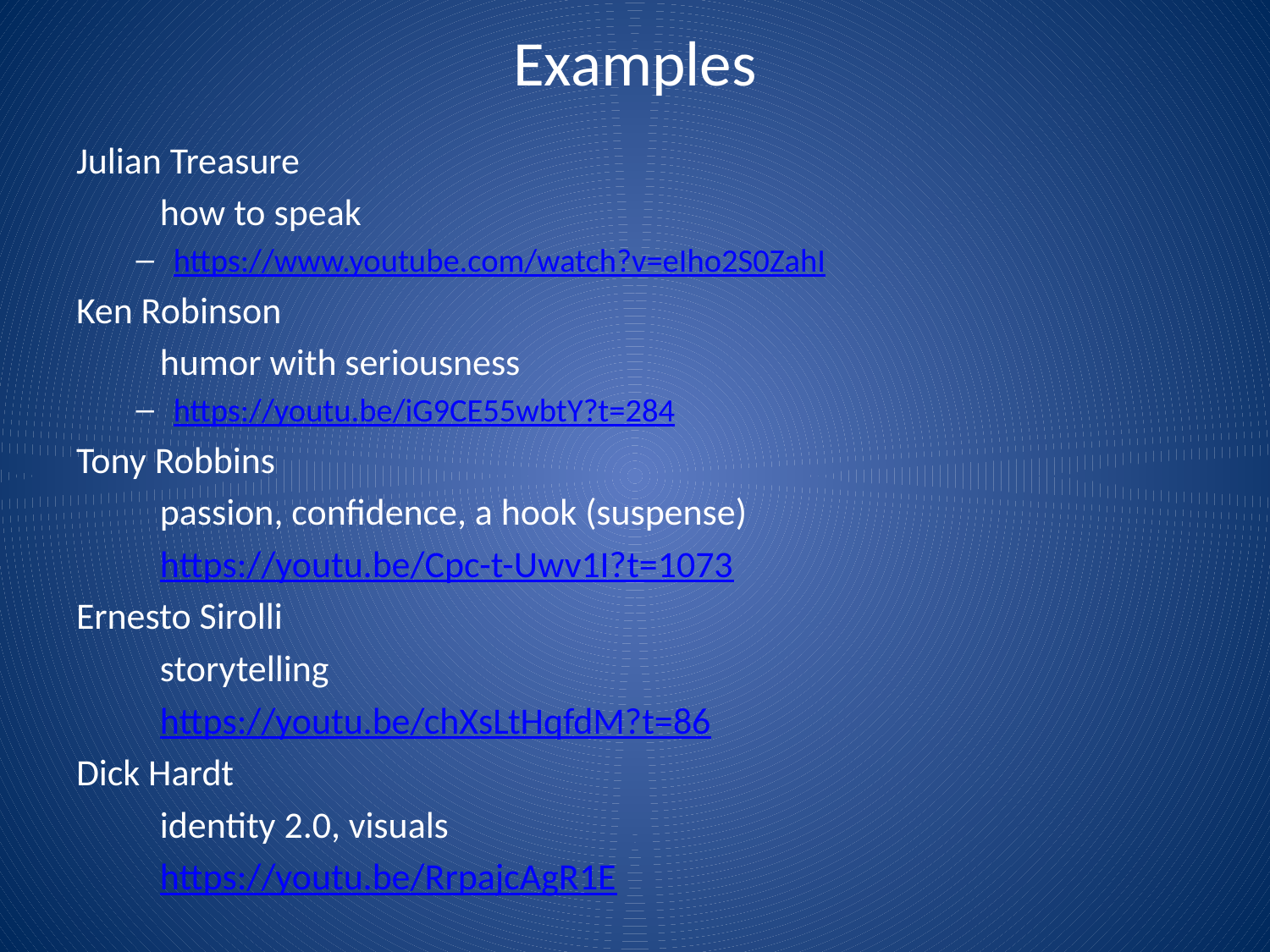

# Examples
Julian Treasure
	how to speak
https://www.youtube.com/watch?v=eIho2S0ZahI
Ken Robinson
	humor with seriousness
https://youtu.be/iG9CE55wbtY?t=284
Tony Robbins
	passion, confidence, a hook (suspense)
		https://youtu.be/Cpc-t-Uwv1I?t=1073
Ernesto Sirolli
	storytelling
	https://youtu.be/chXsLtHqfdM?t=86
Dick Hardt
	identity 2.0, visuals
	https://youtu.be/RrpajcAgR1E